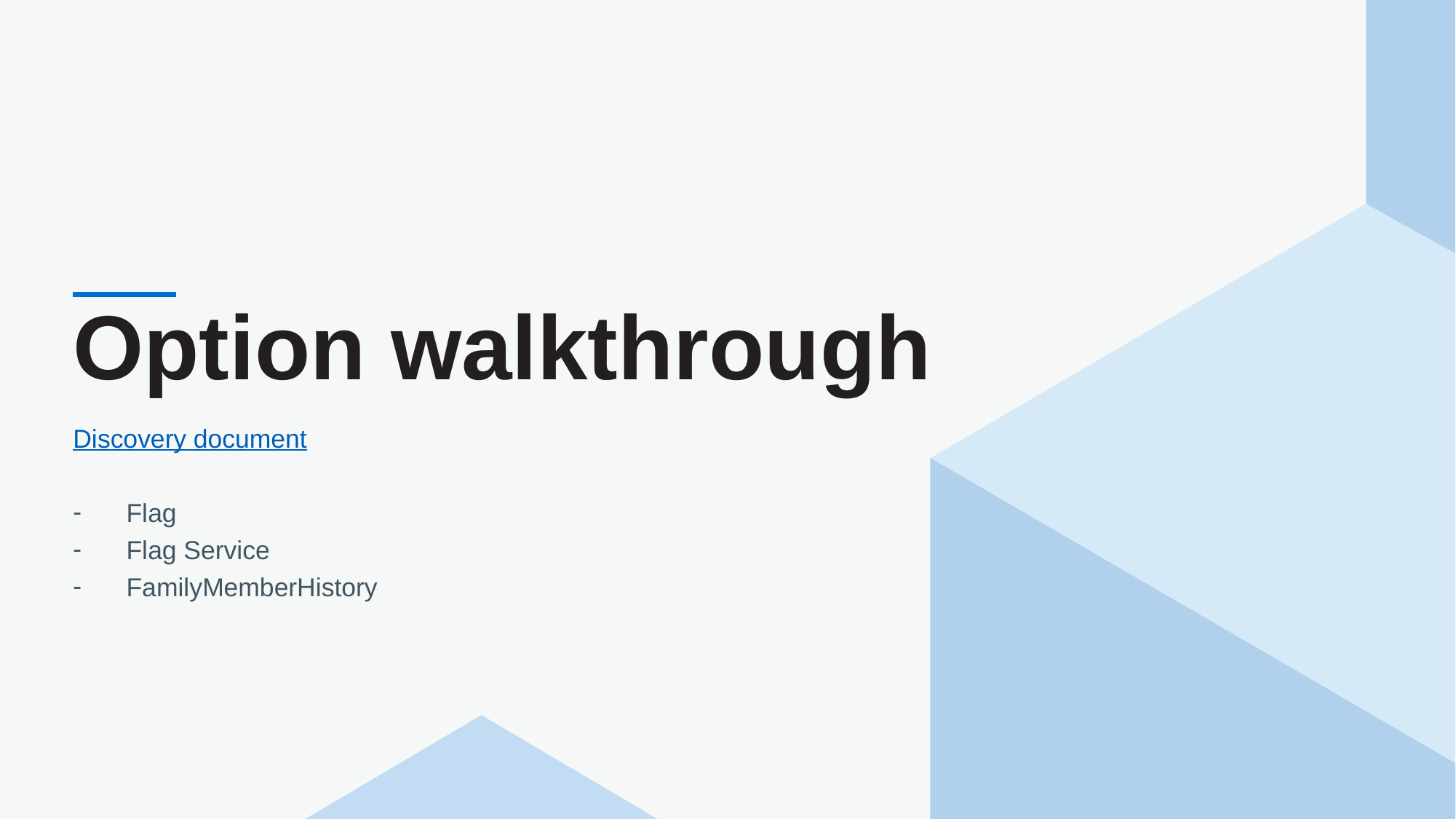

Option walkthrough
Discovery document

Flag
Flag Service
FamilyMemberHistory